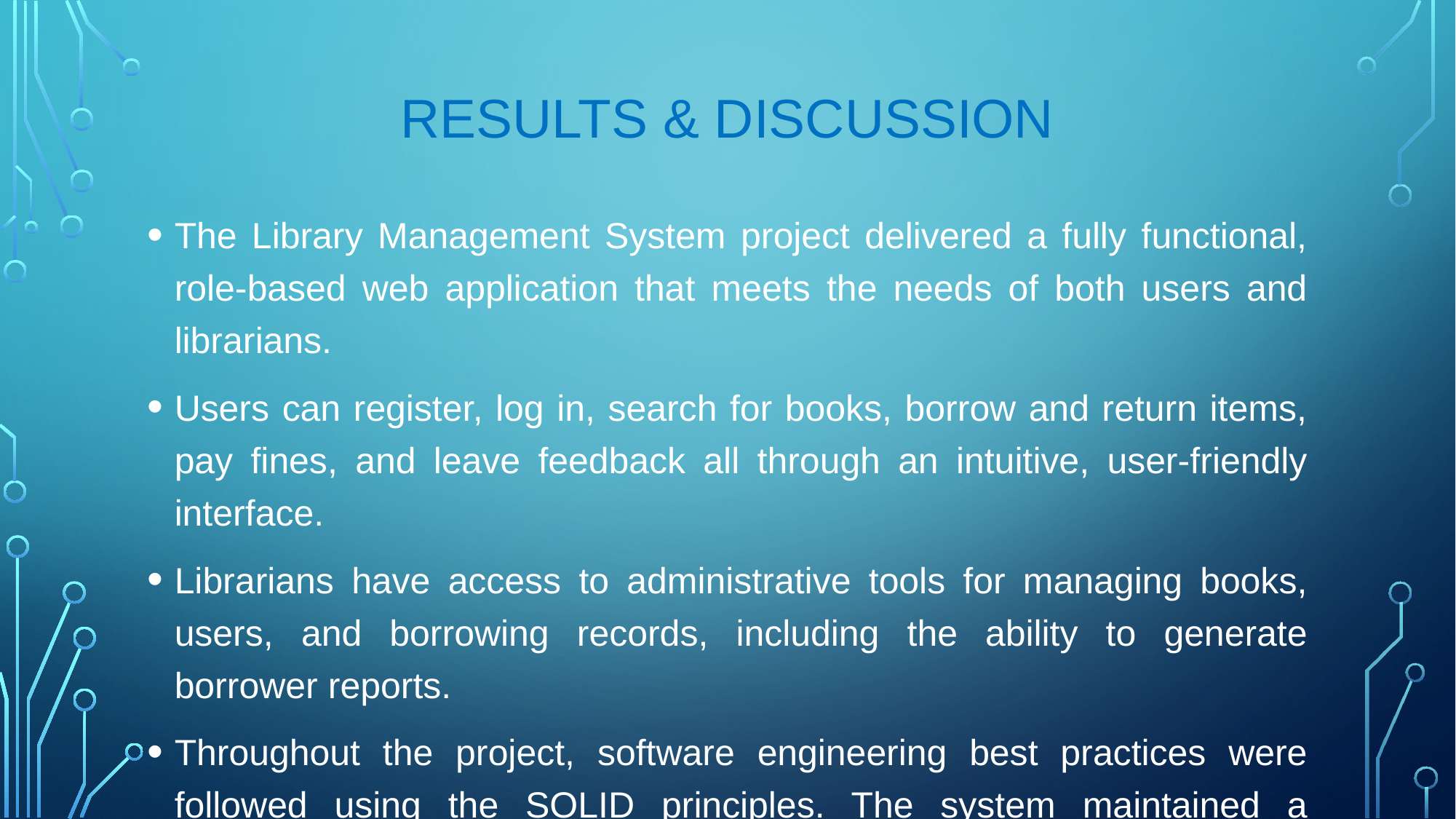

# Results & Discussion
The Library Management System project delivered a fully functional, role-based web application that meets the needs of both users and librarians.
Users can register, log in, search for books, borrow and return items, pay fines, and leave feedback all through an intuitive, user-friendly interface.
Librarians have access to administrative tools for managing books, users, and borrowing records, including the ability to generate borrower reports.
Throughout the project, software engineering best practices were followed using the SOLID principles. The system maintained a modular, scalable structure by assigning distinct responsibilities across components (SRP)